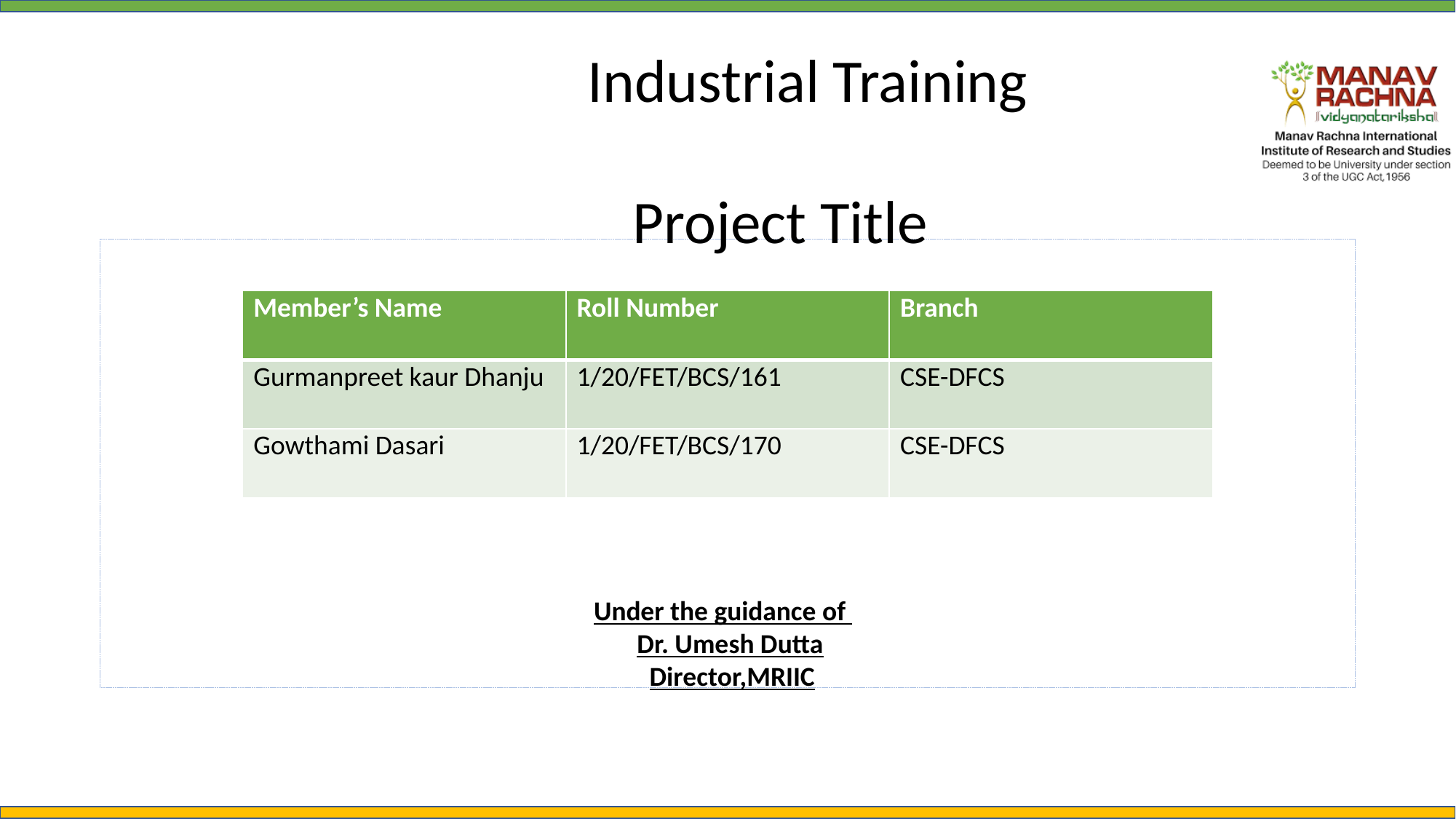

Industrial Training
#
                              Project Title
| Member’s Name | Roll Number | Branch |
| --- | --- | --- |
| Gurmanpreet kaur Dhanju | 1/20/FET/BCS/161 | CSE-DFCS |
| Gowthami Dasari | 1/20/FET/BCS/170 | CSE-DFCS |
                                                                     Under the guidance of
                                                                            Dr. Umesh Dutta
                                                                              Director,MRIIC